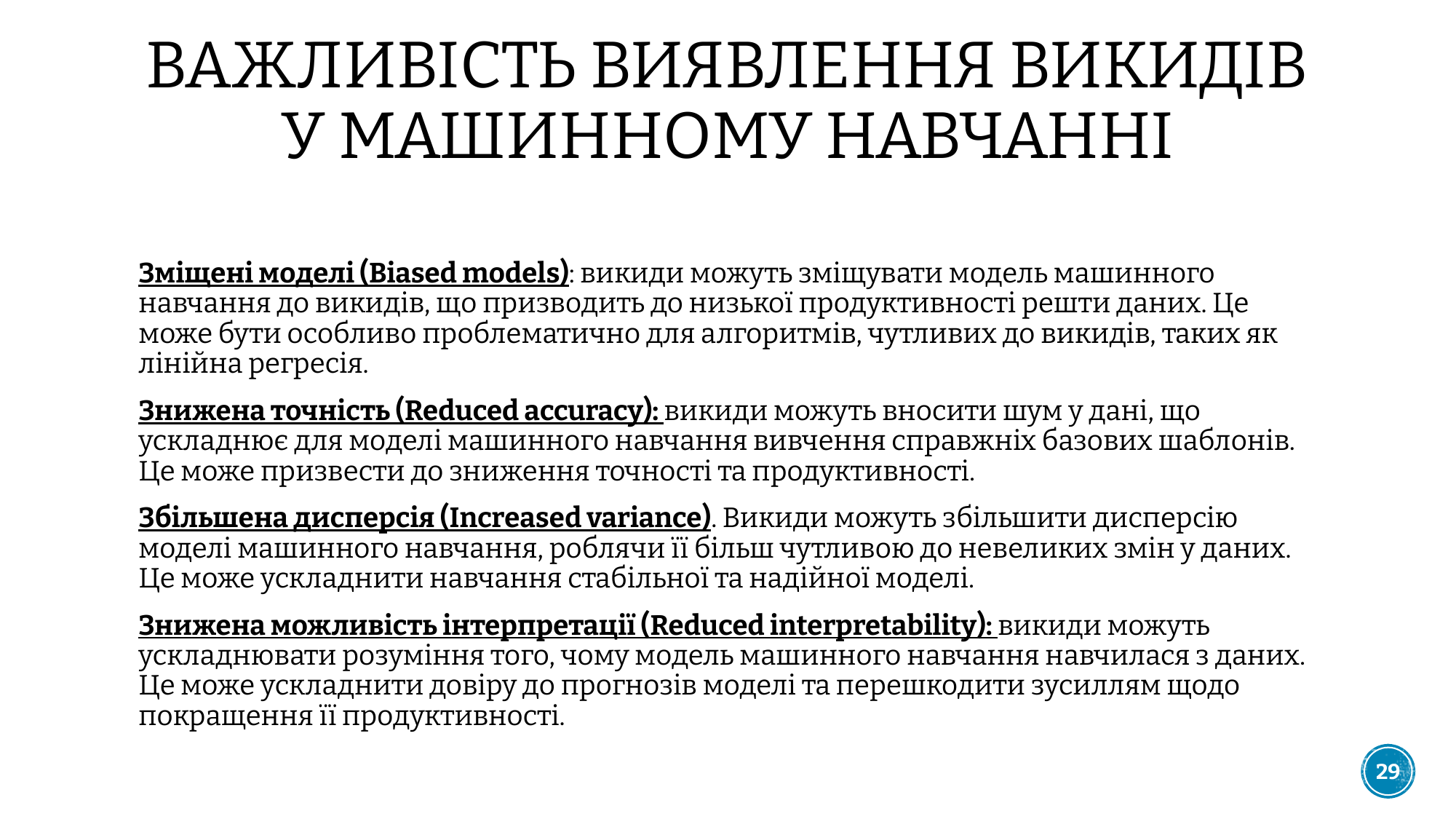

# Важливість виявлення викидів у машинному навчанні
Зміщені моделі (Biased models): викиди можуть зміщувати модель машинного навчання до викидів, що призводить до низької продуктивності решти даних. Це може бути особливо проблематично для алгоритмів, чутливих до викидів, таких як лінійна регресія.
Знижена точність (Reduced accuracy): викиди можуть вносити шум у дані, що ускладнює для моделі машинного навчання вивчення справжніх базових шаблонів. Це може призвести до зниження точності та продуктивності.
Збільшена дисперсія (Increased variance). Викиди можуть збільшити дисперсію моделі машинного навчання, роблячи її більш чутливою до невеликих змін у даних. Це може ускладнити навчання стабільної та надійної моделі.
Знижена можливість інтерпретації (Reduced interpretability): викиди можуть ускладнювати розуміння того, чому модель машинного навчання навчилася з даних. Це може ускладнити довіру до прогнозів моделі та перешкодити зусиллям щодо покращення її продуктивності.
29